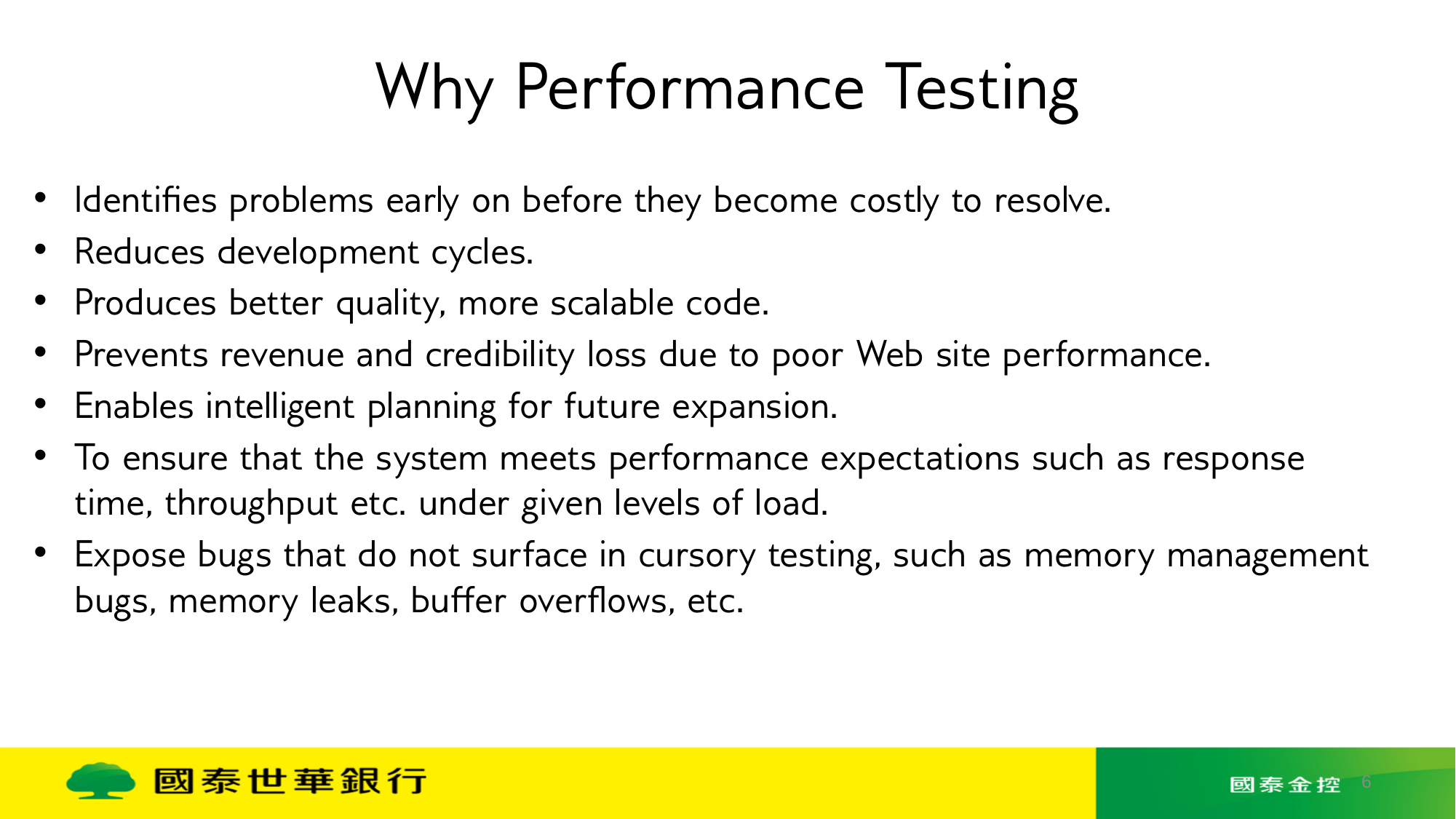

# Why Performance Testing
Identifies problems early on before they become costly to resolve.
Reduces development cycles.
Produces better quality, more scalable code.
Prevents revenue and credibility loss due to poor Web site performance.
Enables intelligent planning for future expansion.
To ensure that the system meets performance expectations such as response time, throughput etc. under given levels of load.
Expose bugs that do not surface in cursory testing, such as memory management bugs, memory leaks, buffer overflows, etc.

6